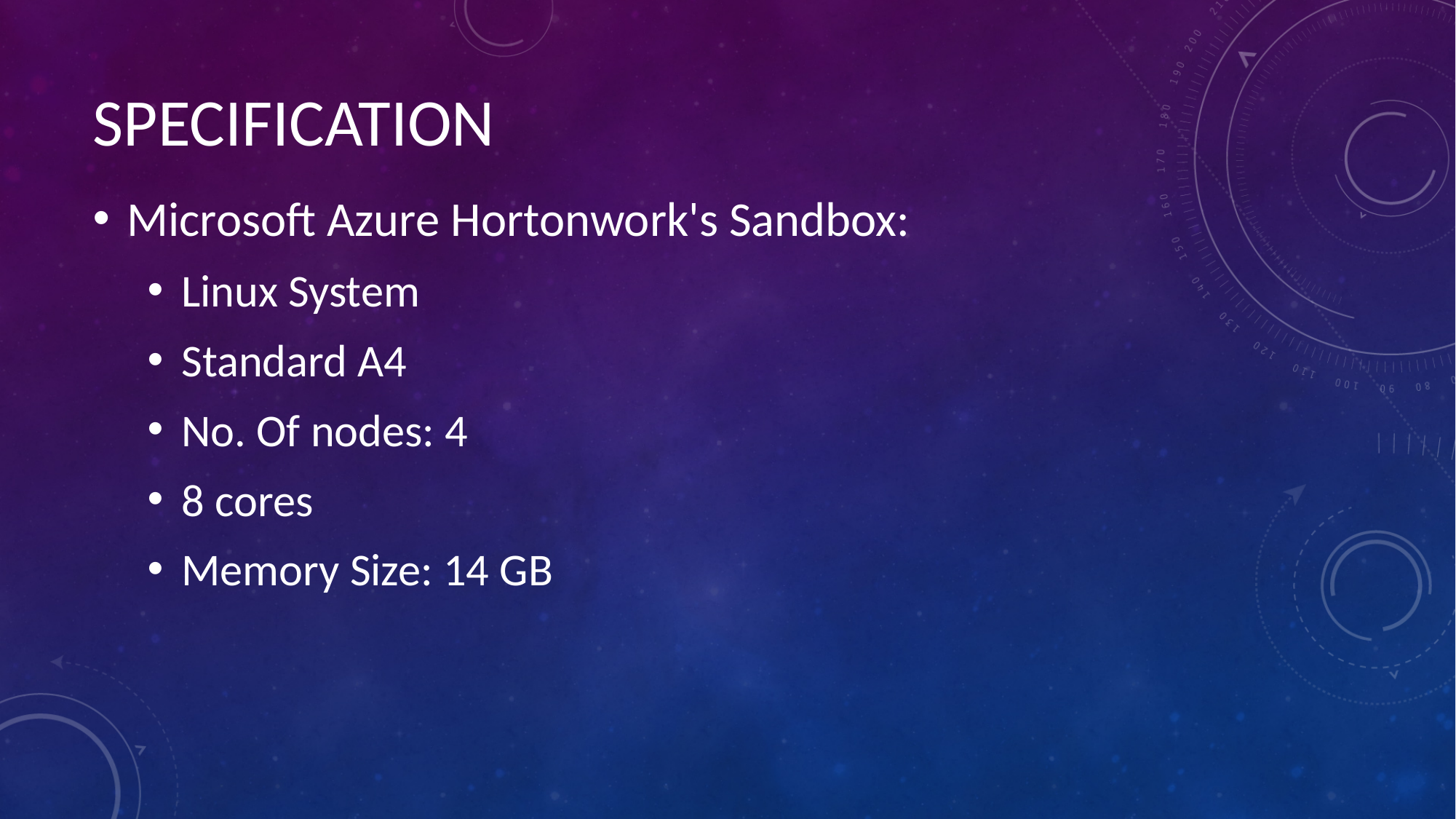

# Specification
Microsoft Azure Hortonwork's Sandbox:
Linux System
Standard A4
No. Of nodes: 4
8 cores
Memory Size: 14 GB